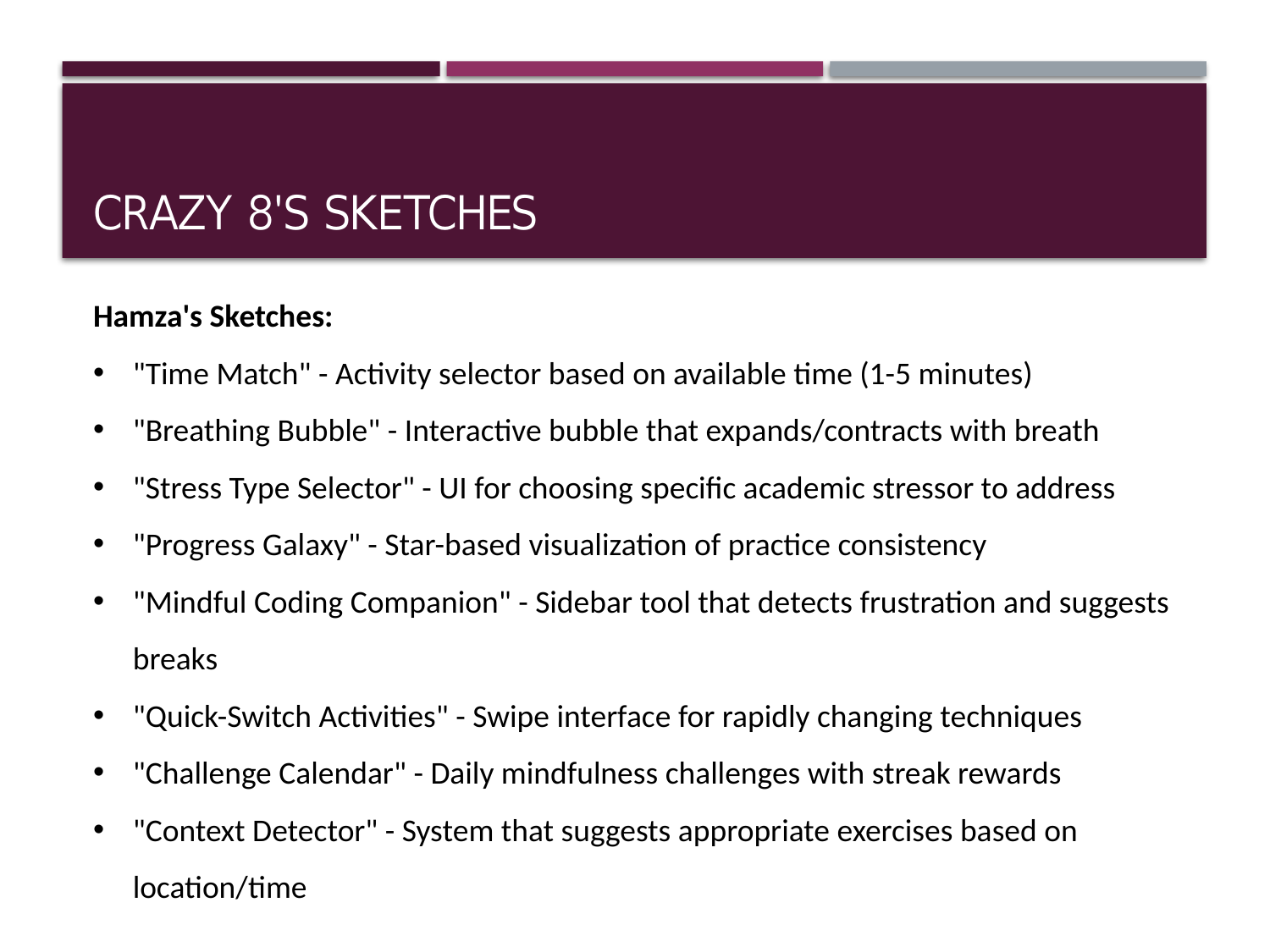

# Crazy 8's Sketches
Hamza's Sketches:
"Time Match" - Activity selector based on available time (1-5 minutes)
"Breathing Bubble" - Interactive bubble that expands/contracts with breath
"Stress Type Selector" - UI for choosing specific academic stressor to address
"Progress Galaxy" - Star-based visualization of practice consistency
"Mindful Coding Companion" - Sidebar tool that detects frustration and suggests breaks
"Quick-Switch Activities" - Swipe interface for rapidly changing techniques
"Challenge Calendar" - Daily mindfulness challenges with streak rewards
"Context Detector" - System that suggests appropriate exercises based on location/time